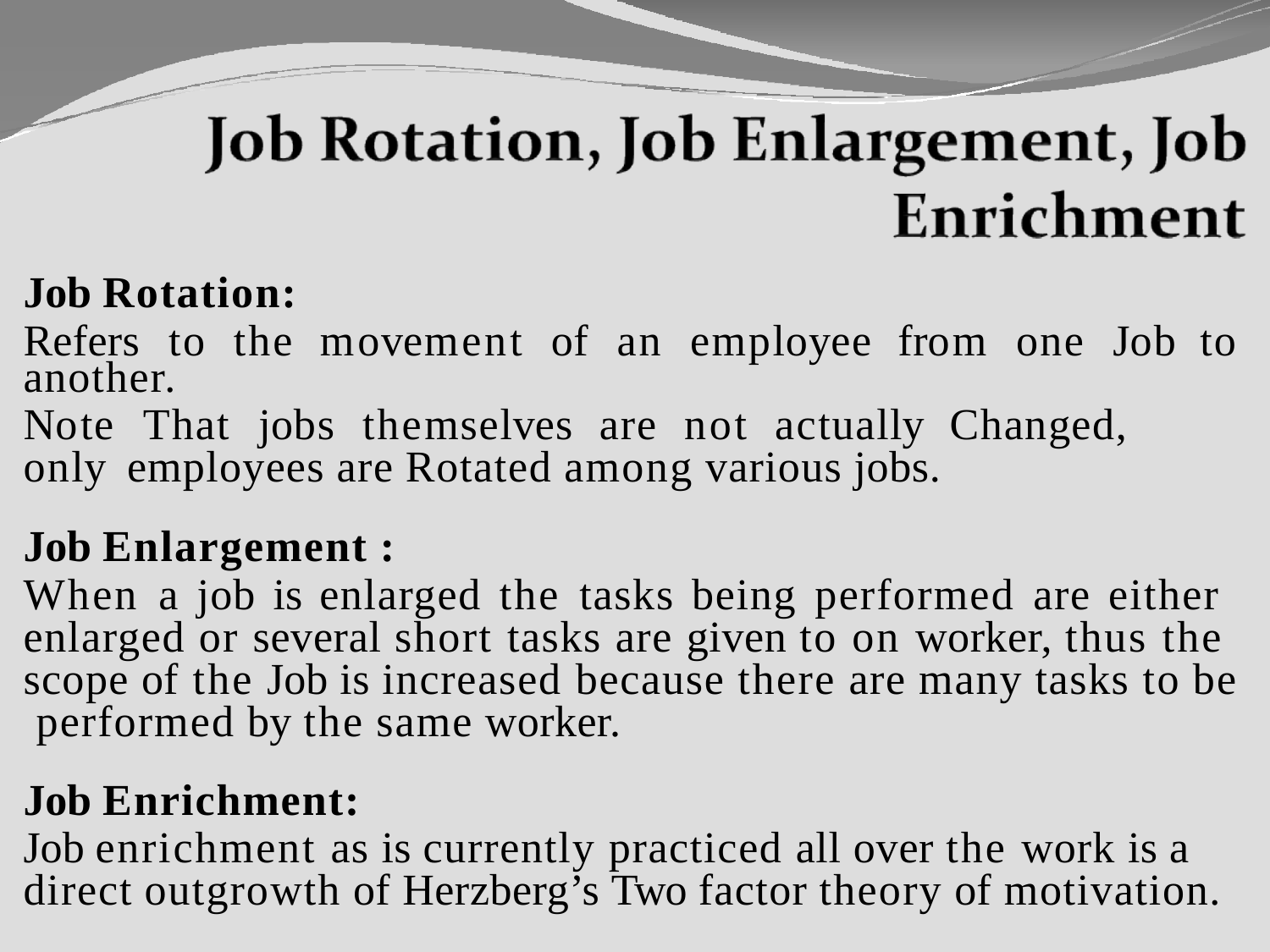

Job Rotation:
Refers	to	the
movement	of	an	employee	from	one	Job	to
another.
Note	That	jobs	themselves	are	not	actually	Changed,	only  employees are Rotated among various jobs.
Job Enlargement :
When a job is enlarged the tasks being performed are either  enlarged or several short tasks are given to on worker, thus the  scope of the Job is increased because there are many tasks to be  performed by the same worker.
Job Enrichment:
Job enrichment as is currently practiced all over the work is a  direct outgrowth of Herzberg’s Two factor theory of motivation.